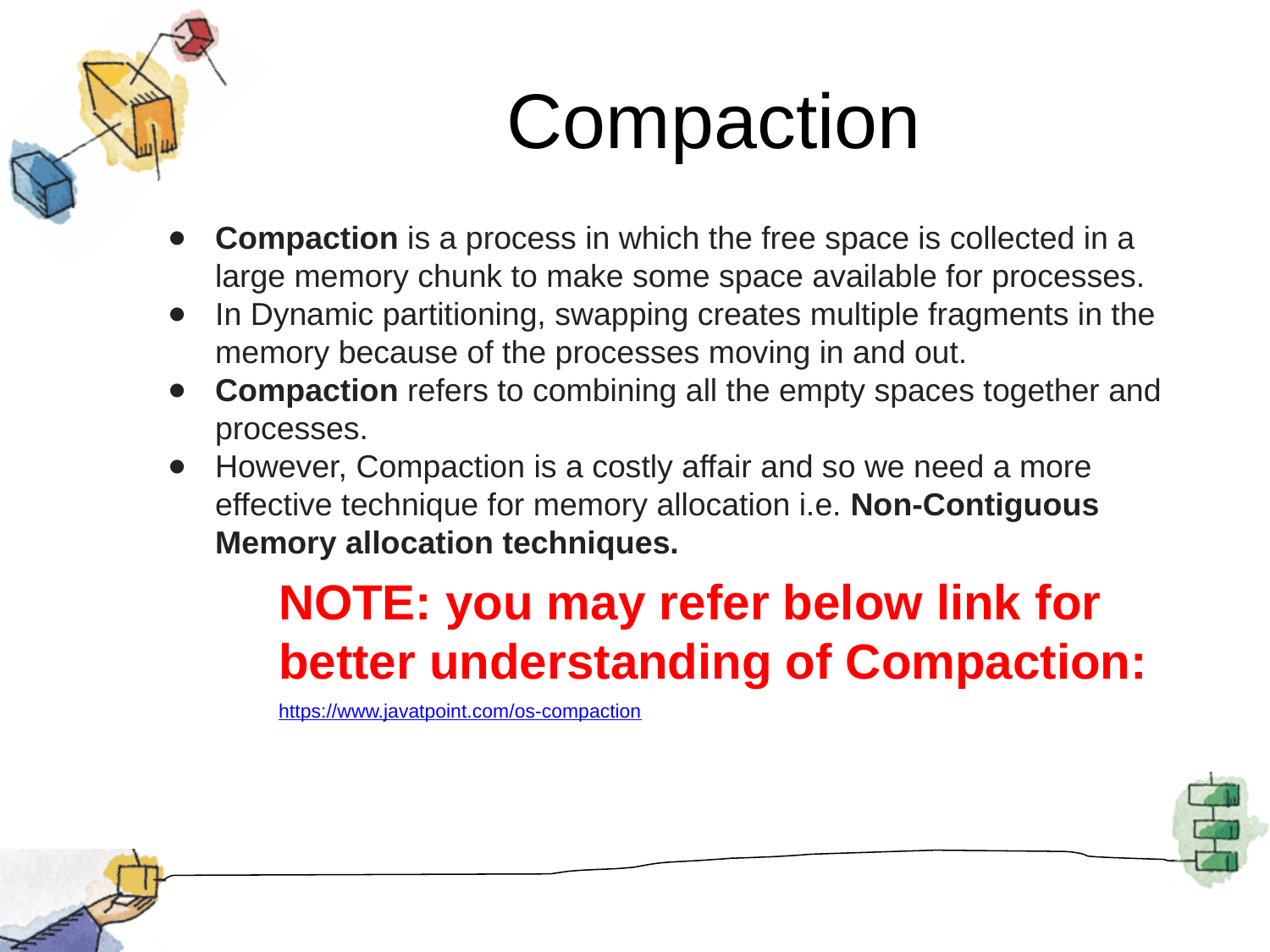

Compaction
Compaction is a process in which the free space is collected in a large memory chunk to make some space available for processes.
In Dynamic partitioning, swapping creates multiple fragments in the memory because of the processes moving in and out.
Compaction refers to combining all the empty spaces together and processes.
However, Compaction is a costly affair and so we need a more effective technique for memory allocation i.e. Non-Contiguous Memory allocation techniques.
NOTE: you may refer below link for better understanding of Compaction:
https://www.javatpoint.com/os-compaction